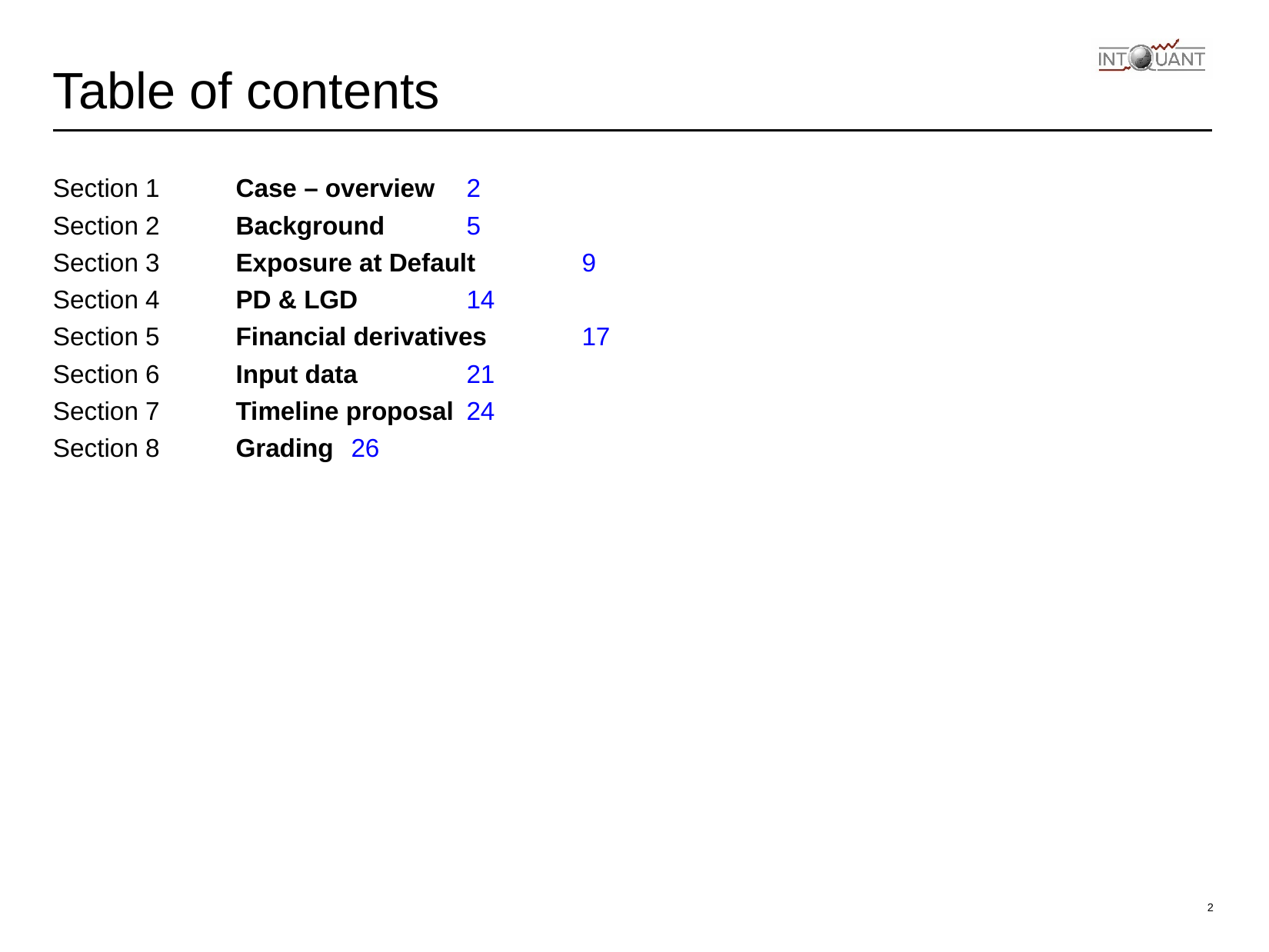

# Table of contents
Section 1	Case – overview	2
Section 2	Background	5
Section 3	Exposure at Default	9
Section 4	PD & LGD	14
Section 5	Financial derivatives	17
Section 6	Input data	21
Section 7	Timeline proposal	24
Section 8	Grading	26